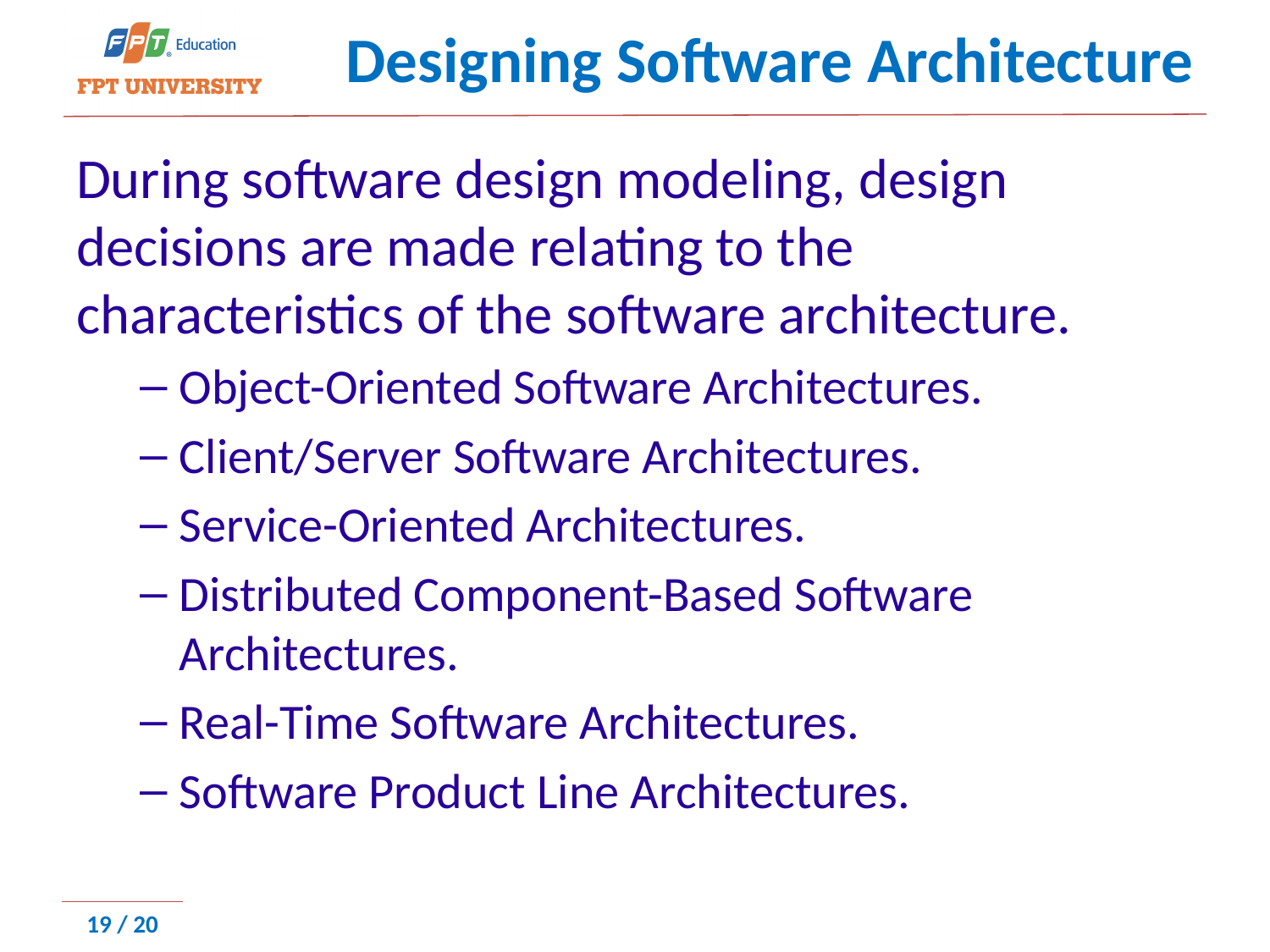

# Designing Software Architecture
During software design modeling, design decisions are made relating to the characteristics of the software architecture.
Object-Oriented Software Architectures.
Client/Server Software Architectures.
Service-Oriented Architectures.
Distributed Component-Based Software Architectures.
Real-Time Software Architectures.
Software Product Line Architectures.